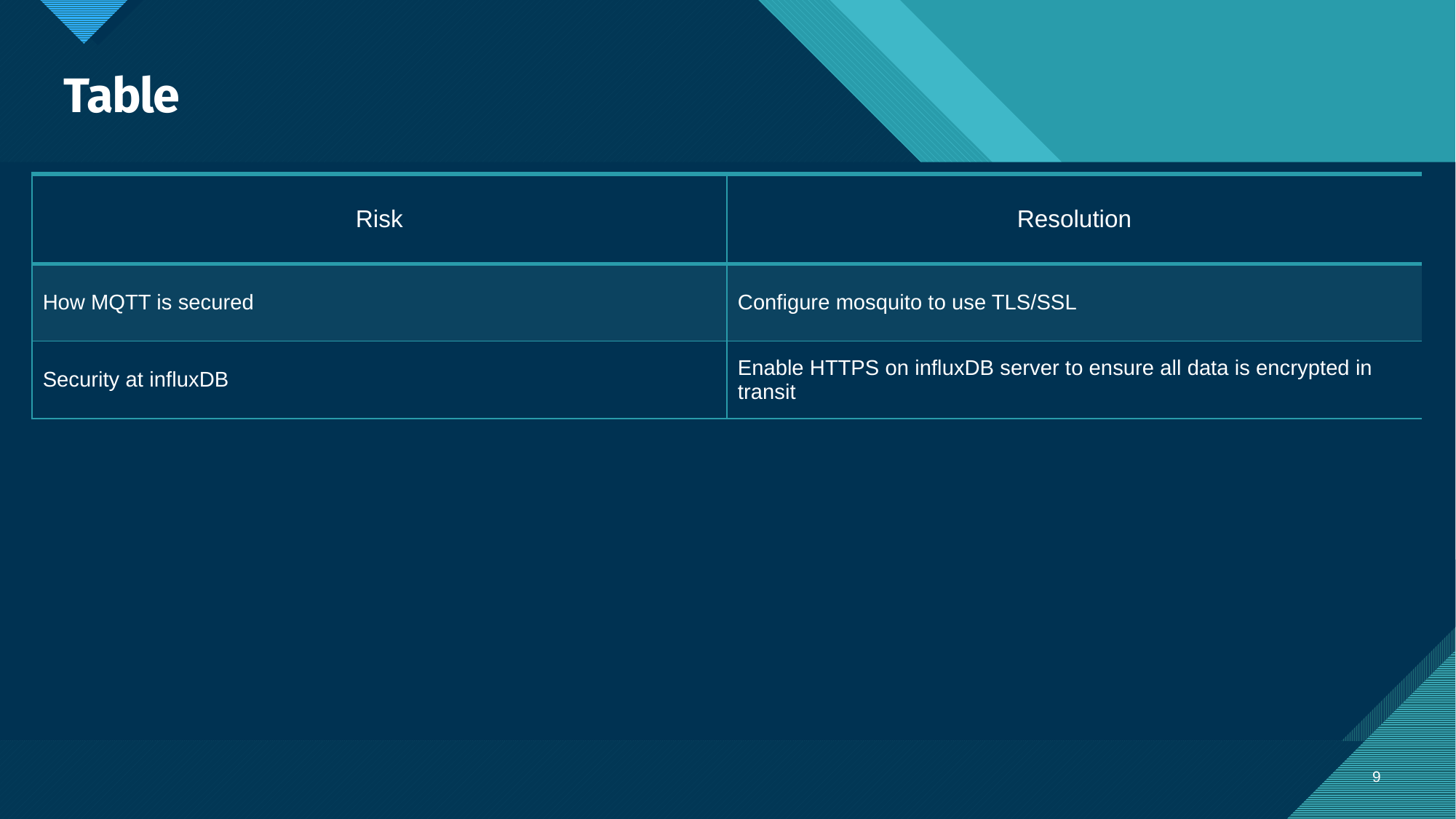

# Table
| Risk | Resolution |
| --- | --- |
| How MQTT is secured | Configure mosquito to use TLS/SSL |
| Security at influxDB | Enable HTTPS on influxDB server to ensure all data is encrypted in transit |
9